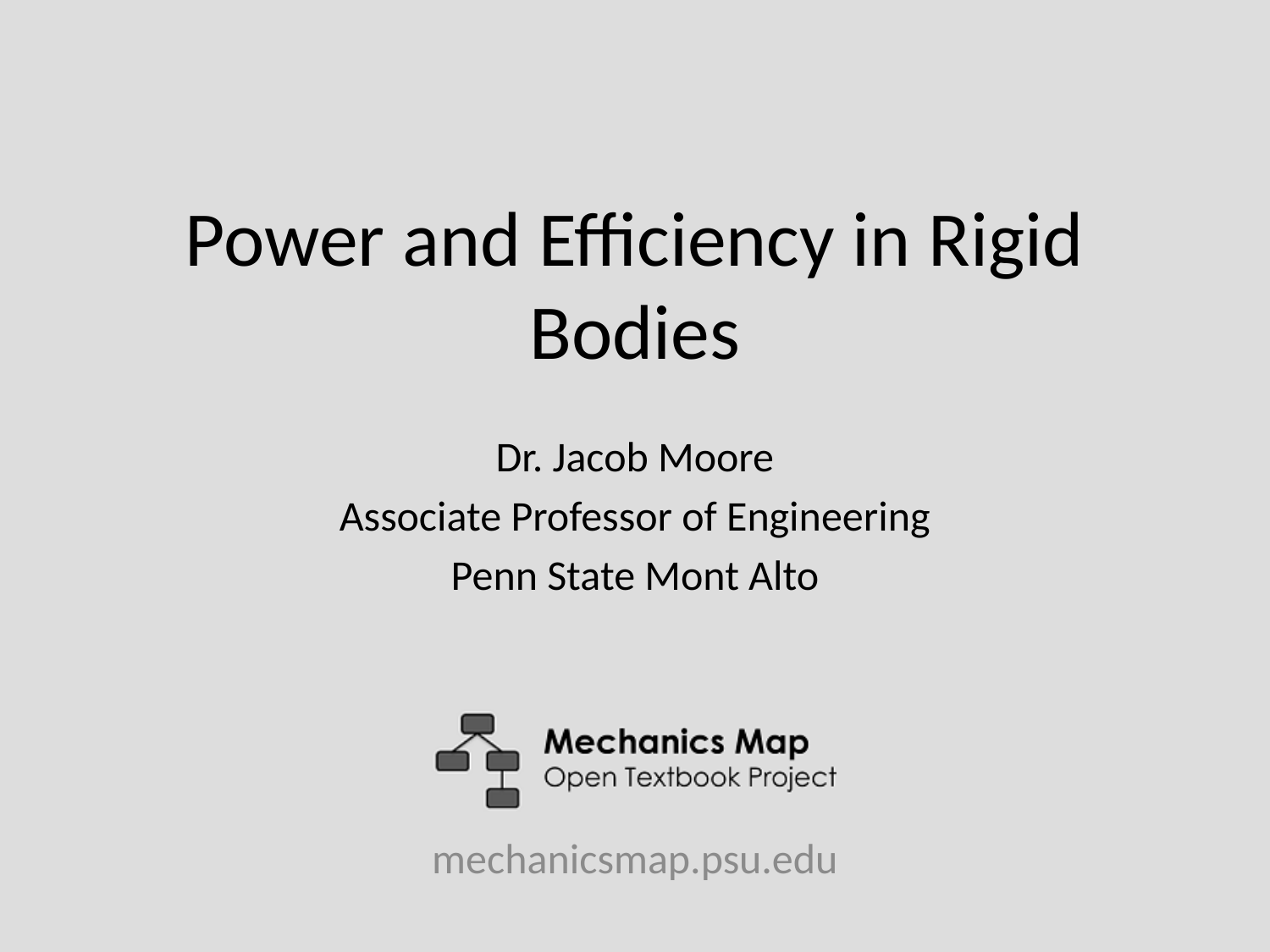

# Power and Efficiency in Rigid Bodies
Dr. Jacob Moore
Associate Professor of Engineering
Penn State Mont Alto